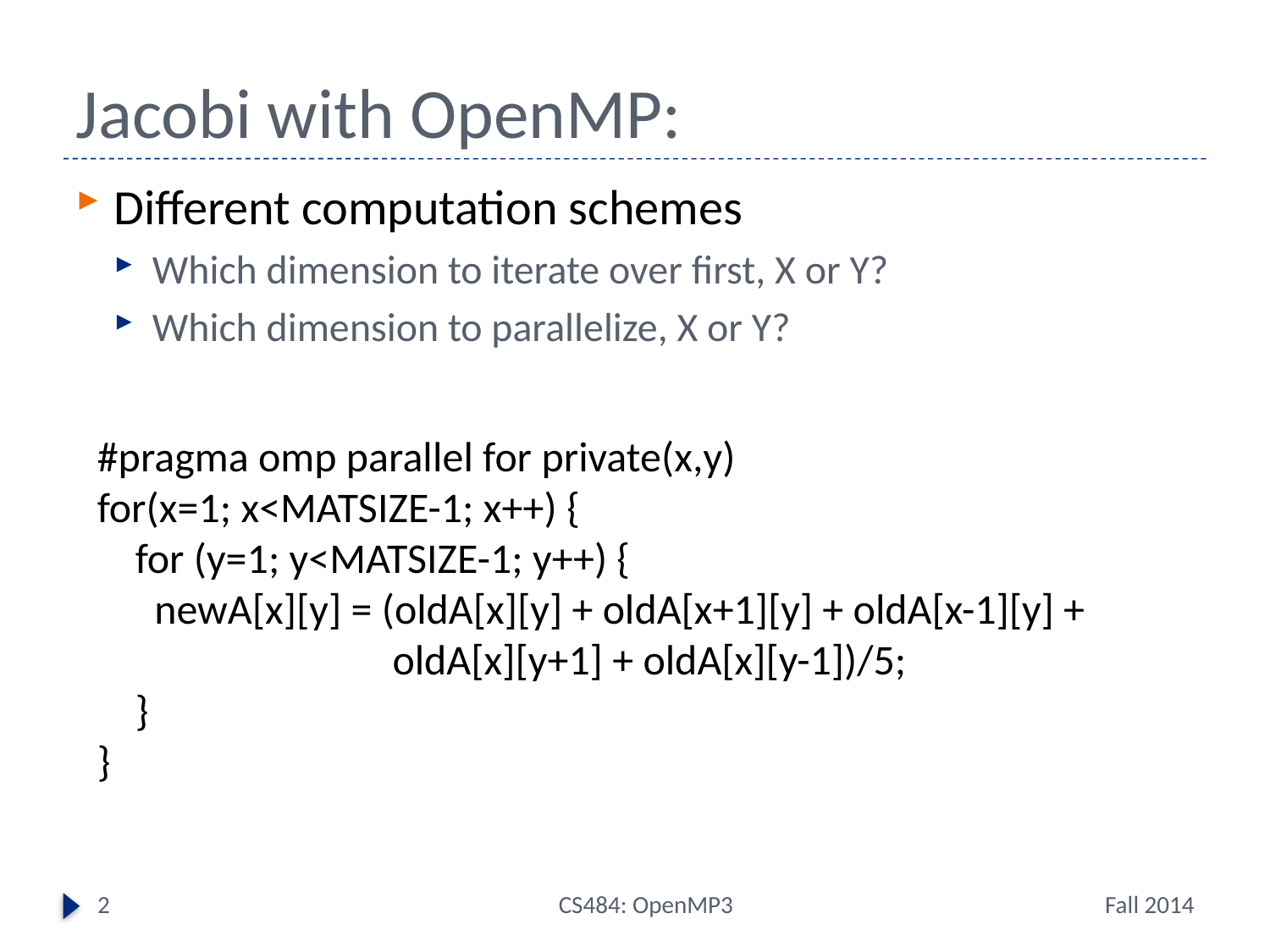

# Jacobi with OpenMP:
Different computation schemes
Which dimension to iterate over first, X or Y?
Which dimension to parallelize, X or Y?
#pragma omp parallel for private(x,y)
for(x=1; x<MATSIZE-1; x++) {
    for (y=1; y<MATSIZE-1; y++) {
      newA[x][y] = (oldA[x][y] + oldA[x+1][y] + oldA[x-1][y] +
                               oldA[x][y+1] + oldA[x][y-1])/5;
    }
}
2
CS484: OpenMP3
Fall 2014